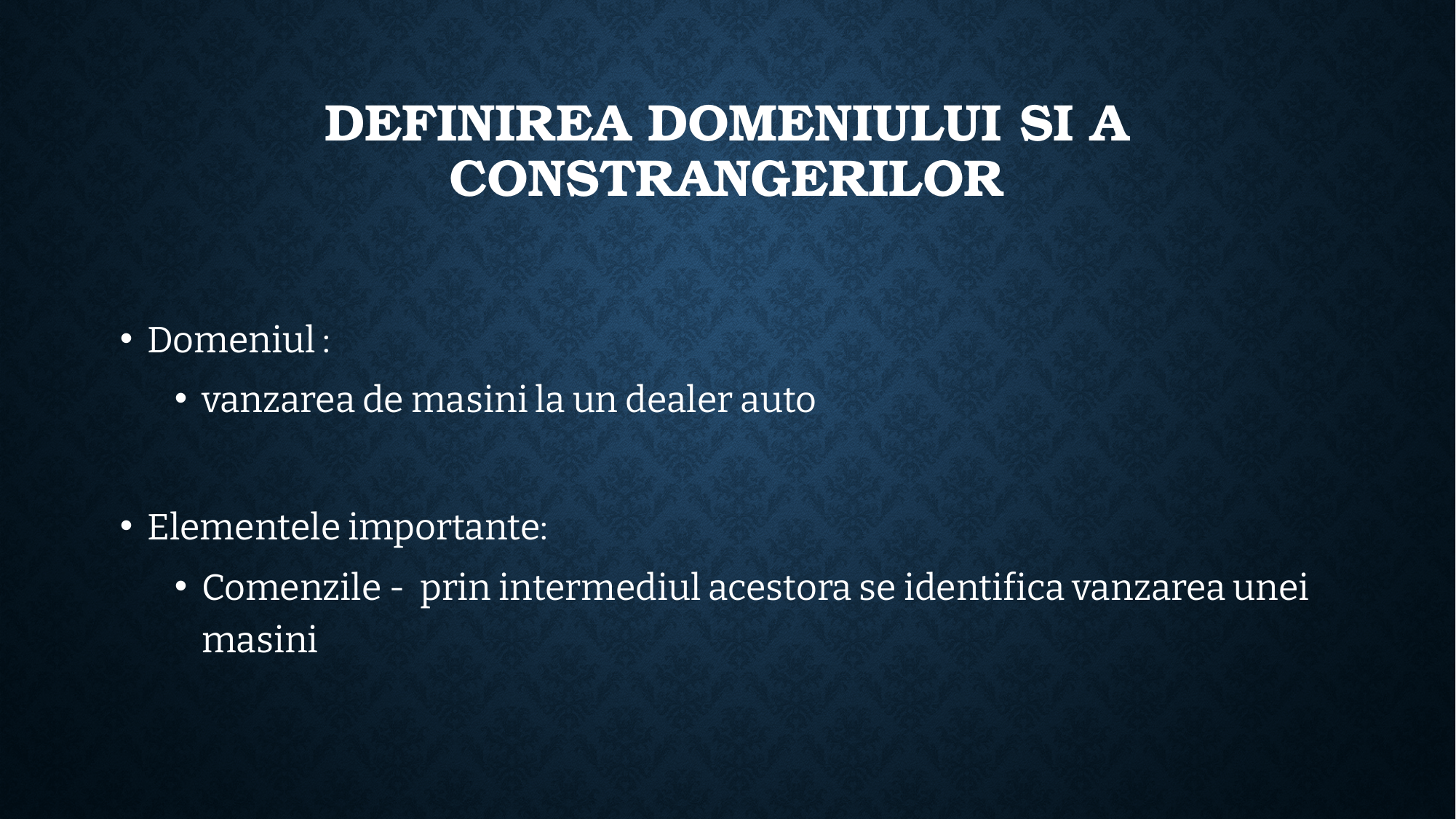

# DEFINIREA DOMENIULUI SI A CONSTRANGERILOR

Domeniul :
vanzarea de masini la un dealer auto

Elementele importante:
Comenzile -  prin intermediul acestora se identifica vanzarea unei masini